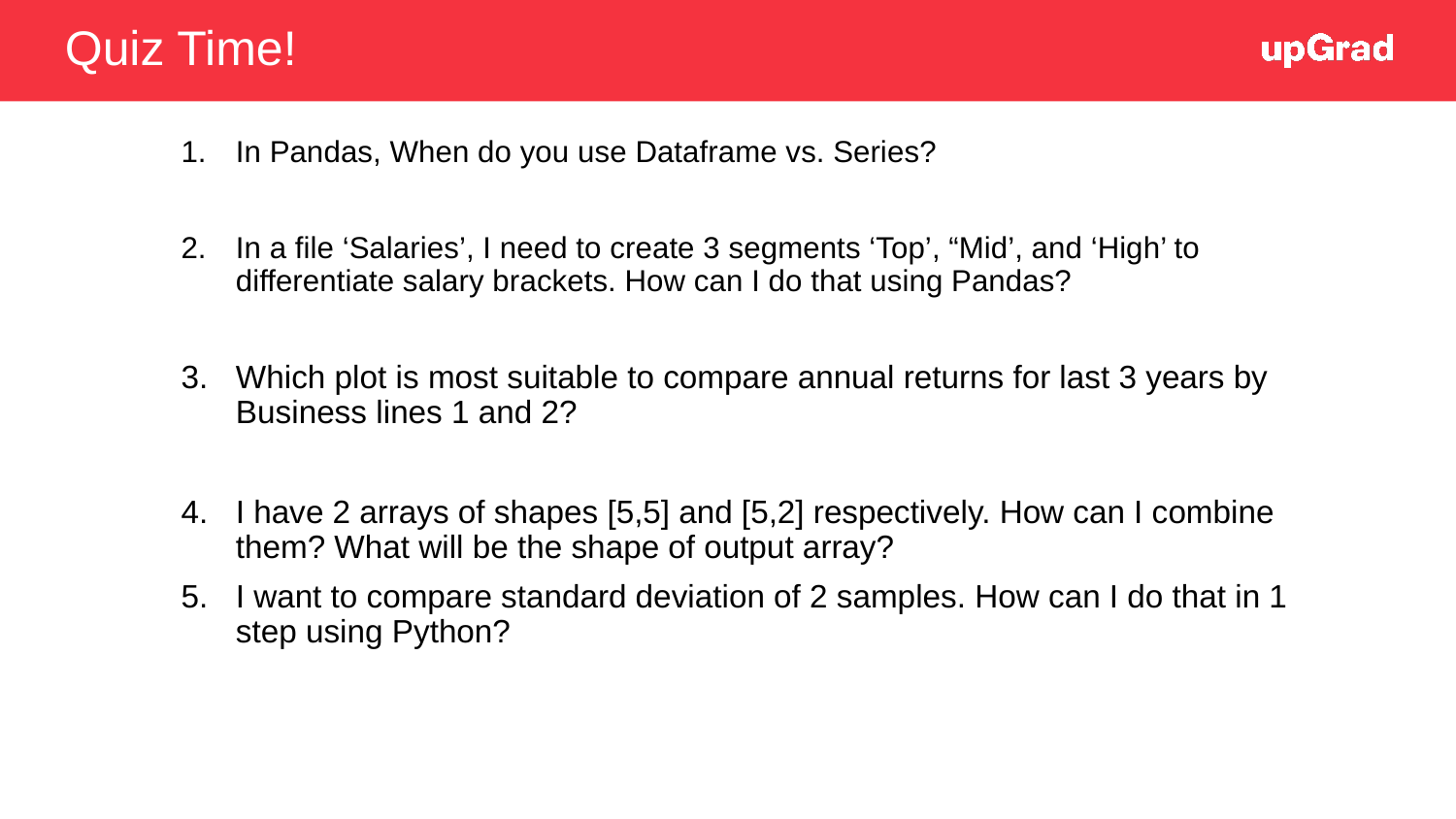

# Quiz Time!
In Pandas, When do you use Dataframe vs. Series?

In a file ‘Salaries’, I need to create 3 segments ‘Top’, “Mid’, and ‘High’ to differentiate salary brackets. How can I do that using Pandas?

Which plot is most suitable to compare annual returns for last 3 years by Business lines 1 and 2?

I have 2 arrays of shapes [5,5] and [5,2] respectively. How can I combine them? What will be the shape of output array?
I want to compare standard deviation of 2 samples. How can I do that in 1 step using Python?